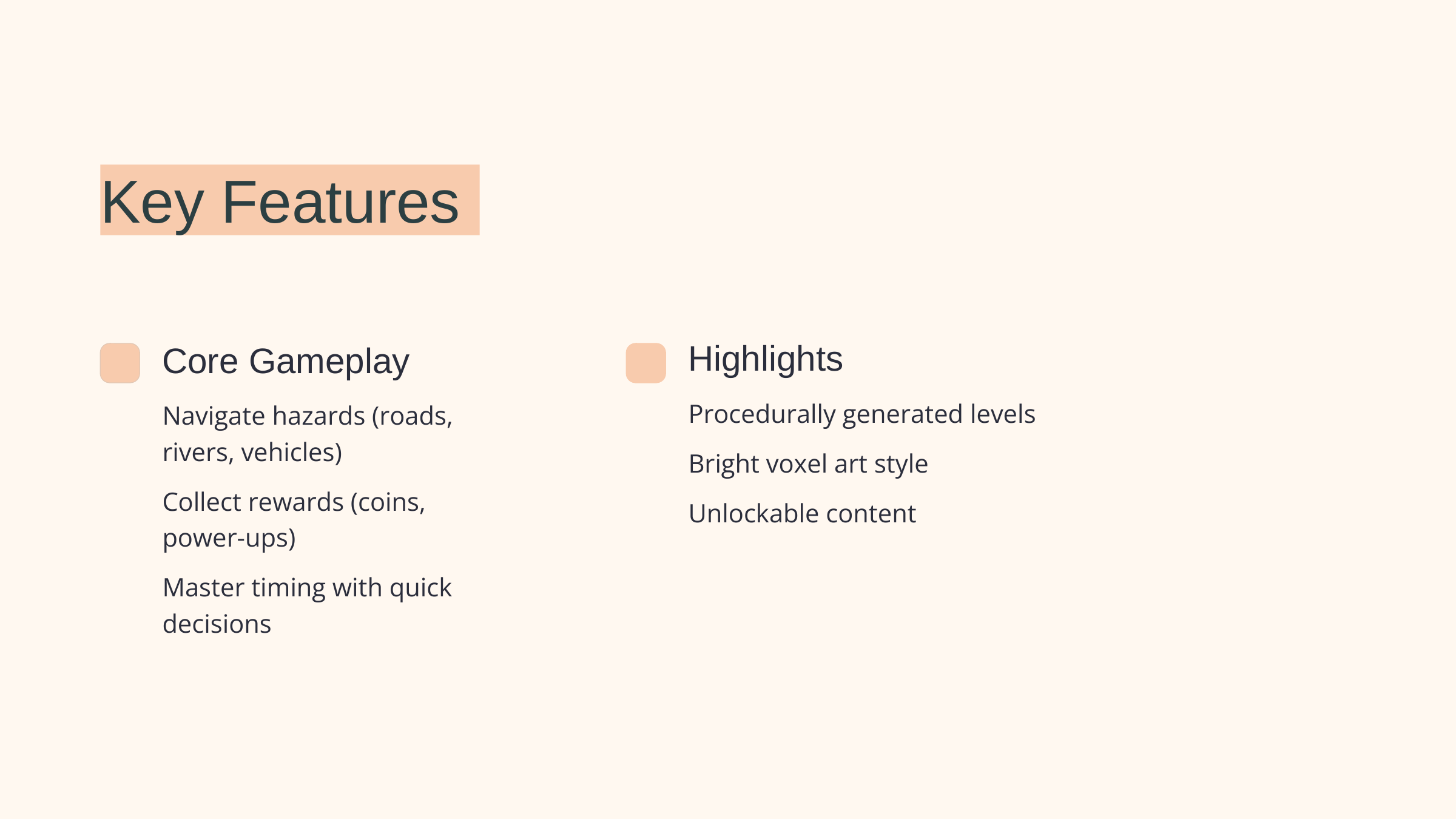

Key Features

Highlights
Core Gameplay
Procedurally generated levels
Navigate hazards (roads, rivers, vehicles)
Bright voxel art style
Collect rewards (coins, power-ups)
Unlockable content
Master timing with quick decisions